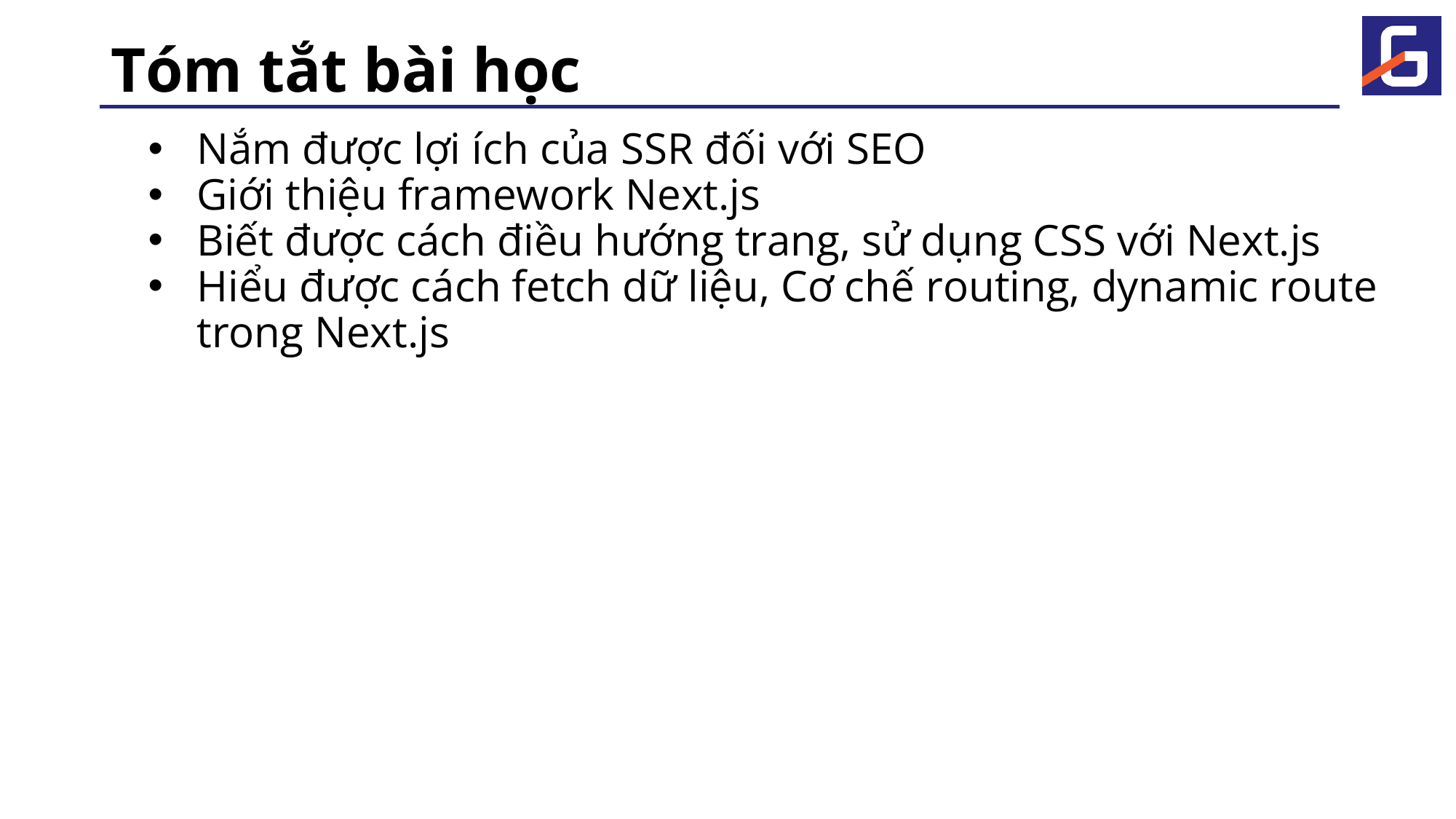

# Tóm tắt bài học
Nắm được lợi ích của SSR đối với SEO
Giới thiệu framework Next.js
Biết được cách điều hướng trang, sử dụng CSS với Next.js
Hiểu được cách fetch dữ liệu, Cơ chế routing, dynamic route trong Next.js